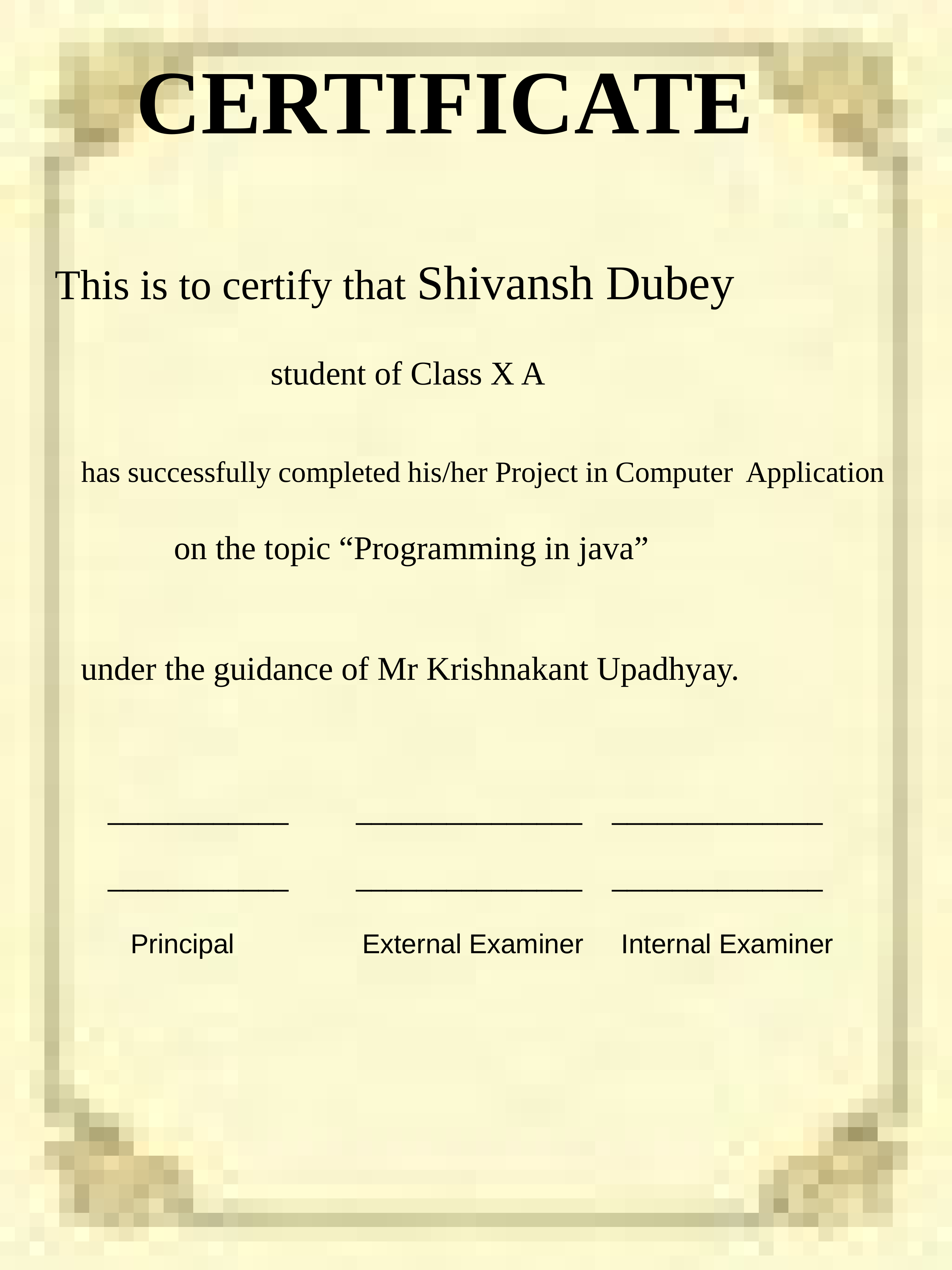

CERTIFICATE

This is to certify that Shivansh Dubey

student of Class X A

has successfully completed his/her Project in Computer  Application

on the topic “Programming in java”

under the guidance of Mr Krishnakant Upadhyay.

     ____________         _______________    ______________

     ____________         _______________    ______________

        Principal                 External Examiner     Internal Examiner